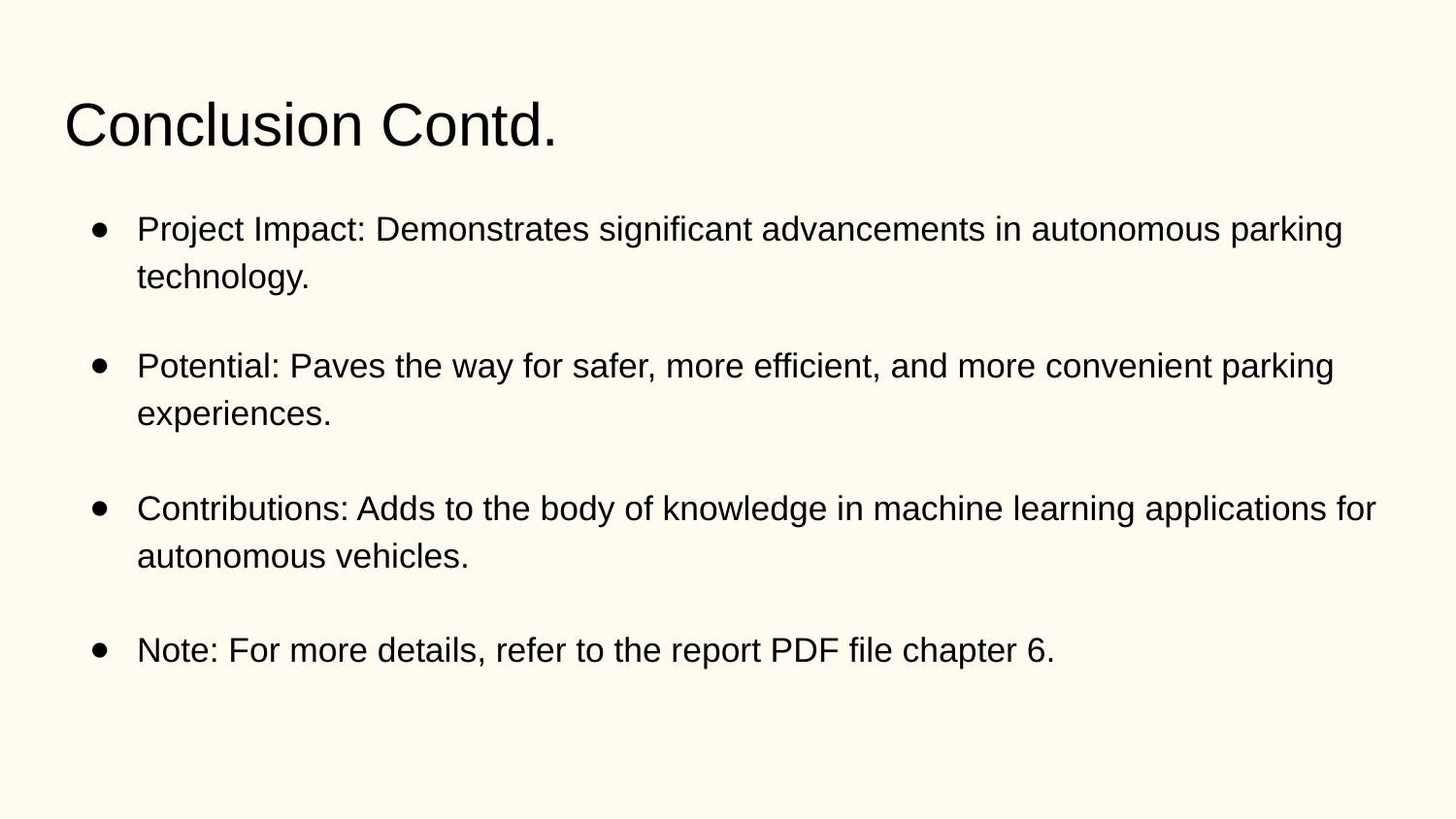

# Conclusion Contd.
Project Impact: Demonstrates significant advancements in autonomous parking technology.
Potential: Paves the way for safer, more efficient, and more convenient parking experiences.
Contributions: Adds to the body of knowledge in machine learning applications for autonomous vehicles.
Note: For more details, refer to the report PDF file chapter 6.